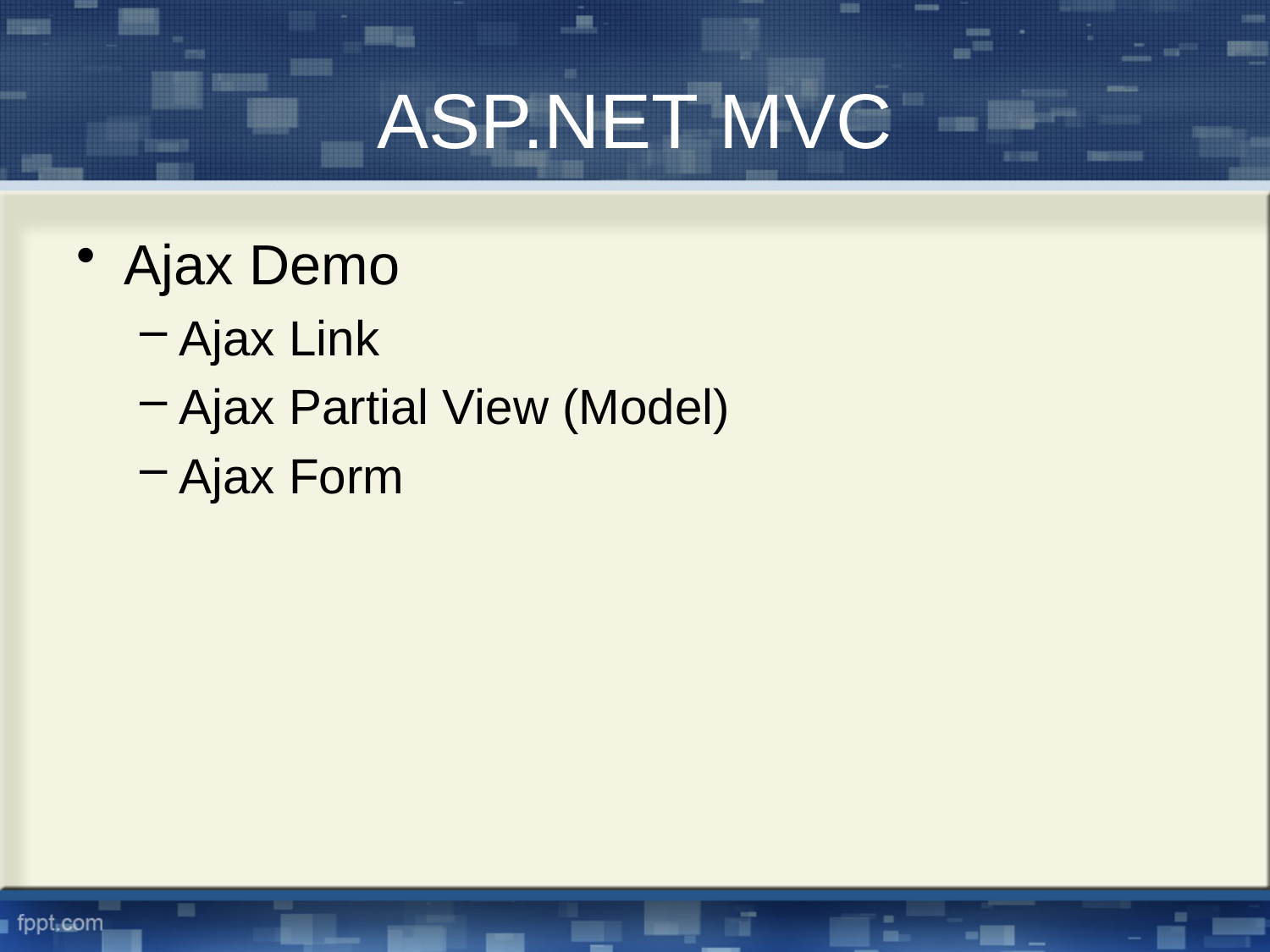

# ASP.NET MVC
Ajax Demo
Ajax Link
Ajax Partial View (Model)
Ajax Form